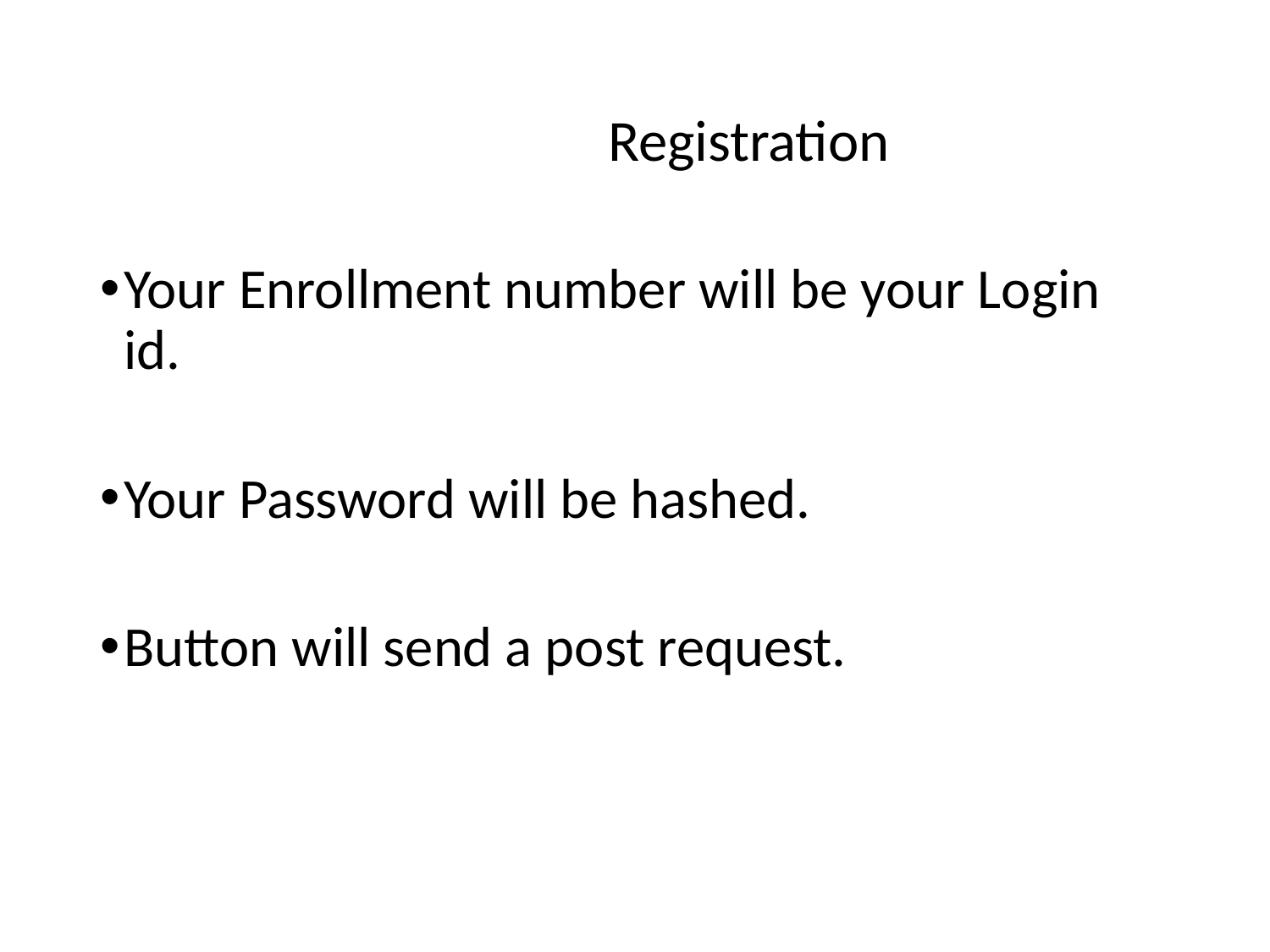

# Registration
Your Enrollment number will be your Login id.

Your Password will be hashed.

Button will send a post request.